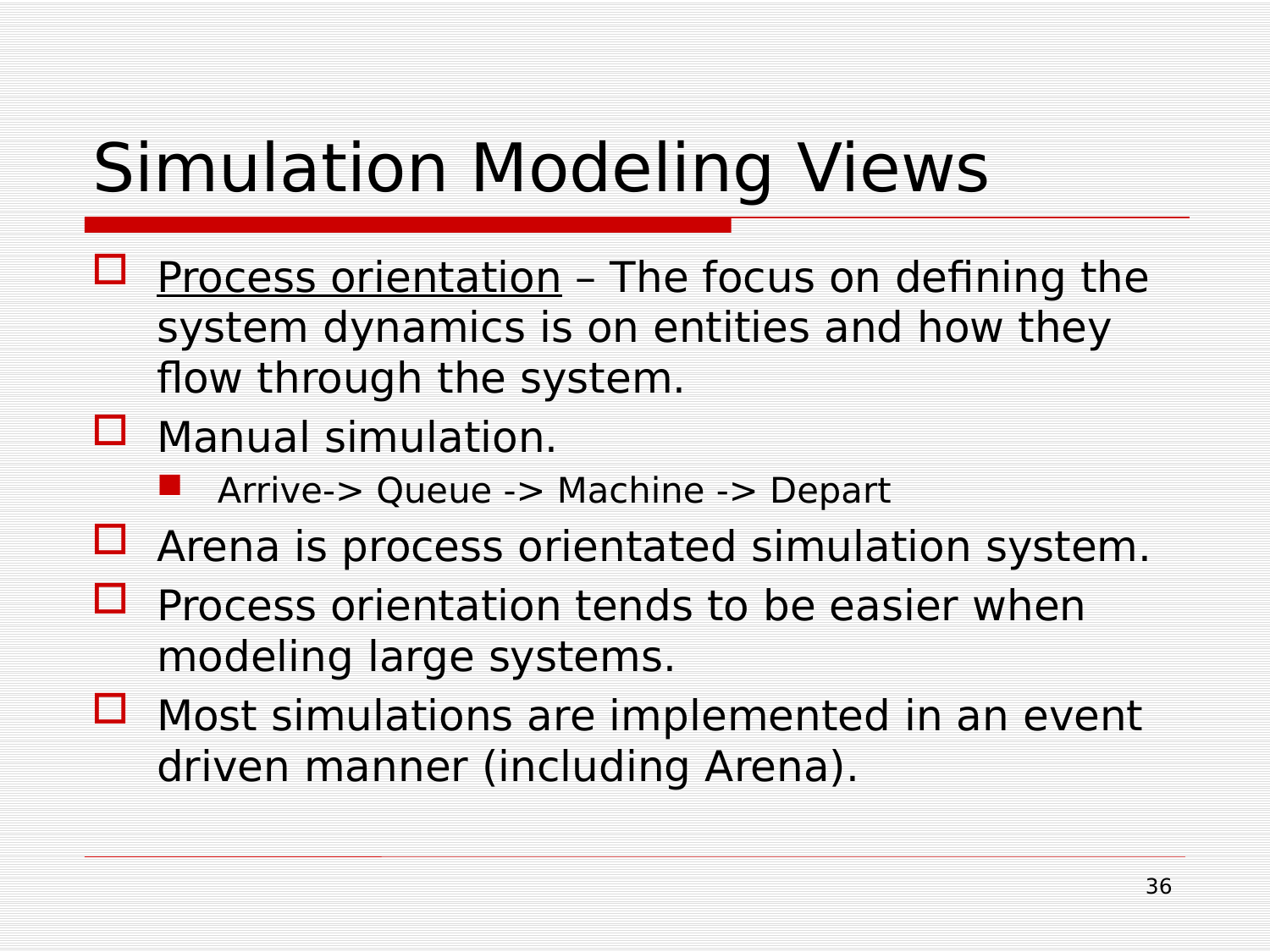

# Simulation Modeling Views
Process orientation – The focus on defining the system dynamics is on entities and how they flow through the system.
Manual simulation.
Arrive-> Queue -> Machine -> Depart
Arena is process orientated simulation system.
Process orientation tends to be easier when modeling large systems.
Most simulations are implemented in an event driven manner (including Arena).
36